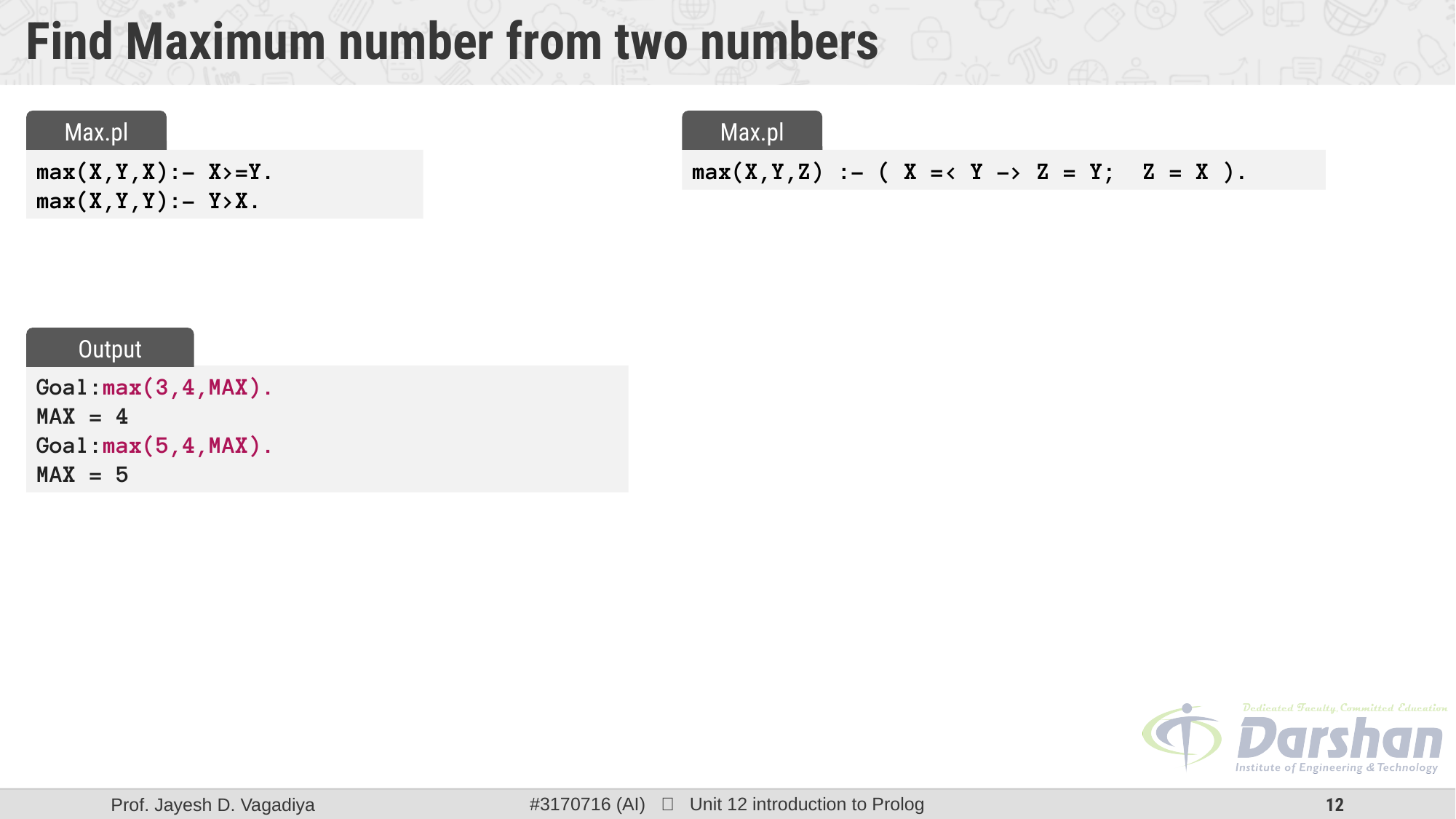

# Find Maximum number from two numbers
Max.pl
Max.pl
max(X,Y,X):- X>=Y.
max(X,Y,Y):- Y>X.
max(X,Y,Z) :- ( X =< Y -> Z = Y;  Z = X ).
Output
Goal:max(3,4,MAX).
MAX = 4
Goal:max(5,4,MAX).
MAX = 5